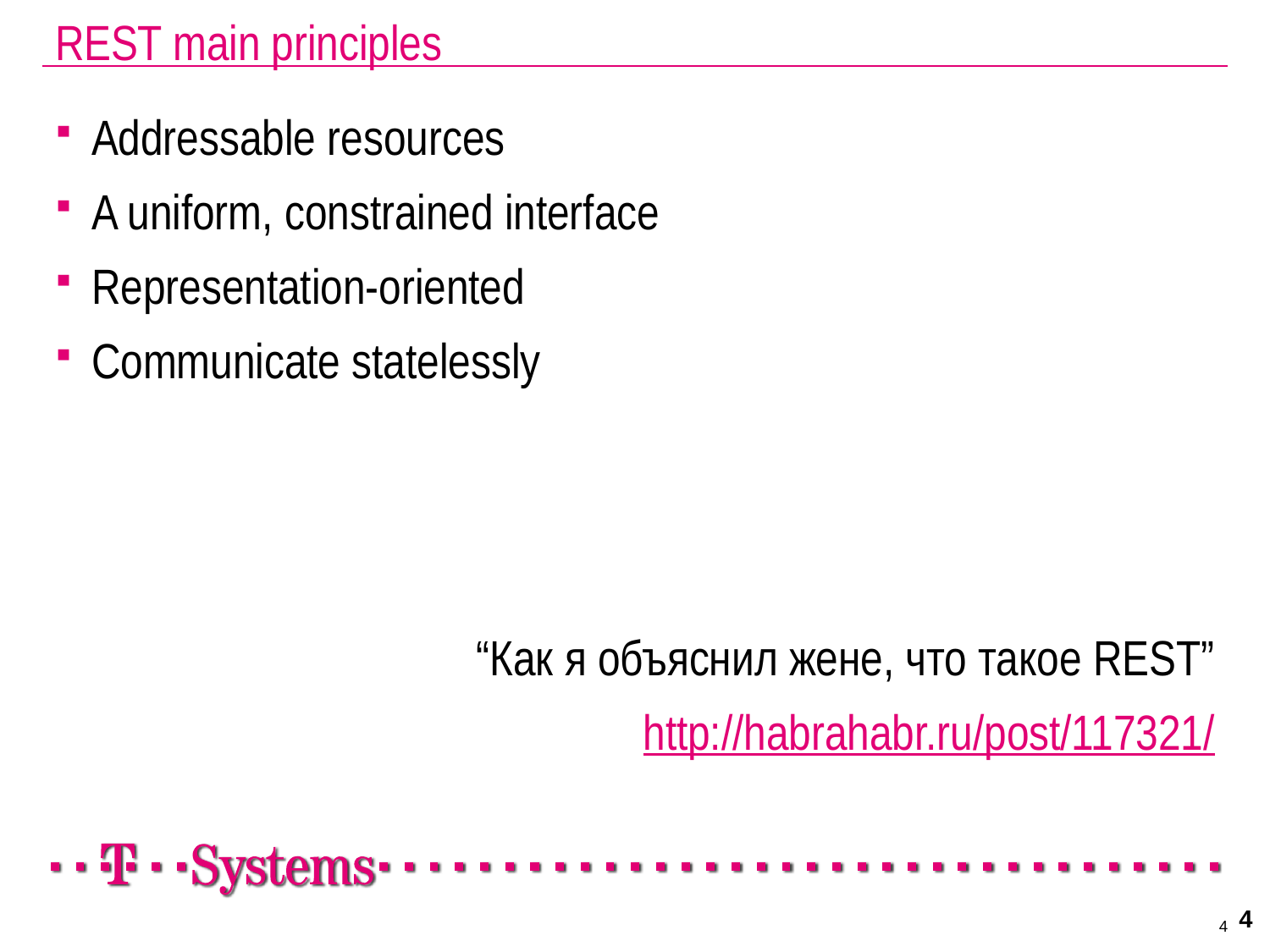

REST main principles
Addressable resources
A uniform, constrained interface
Representation-oriented
Communicate statelessly

“Как я объяснил жене, что такое REST”
http://habrahabr.ru/post/117321/
4
4